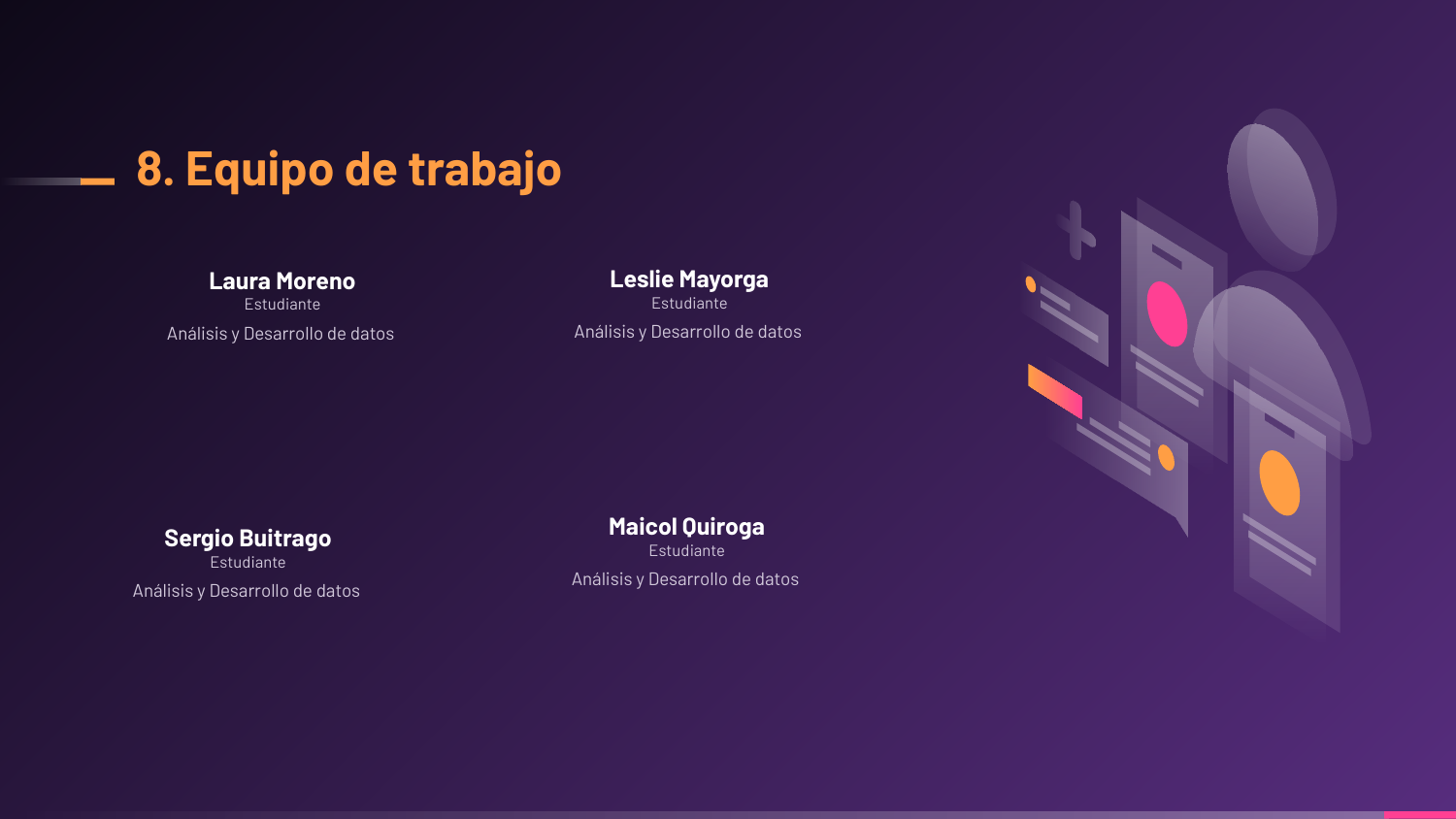

# 8. Equipo de trabajo
Leslie Mayorga
Estudiante
Análisis y Desarrollo de datos

Laura Moreno
Estudiante
Análisis y Desarrollo de datos

Maicol Quiroga
Estudiante
Análisis y Desarrollo de datos

Sergio Buitrago
Estudiante
Análisis y Desarrollo de datos